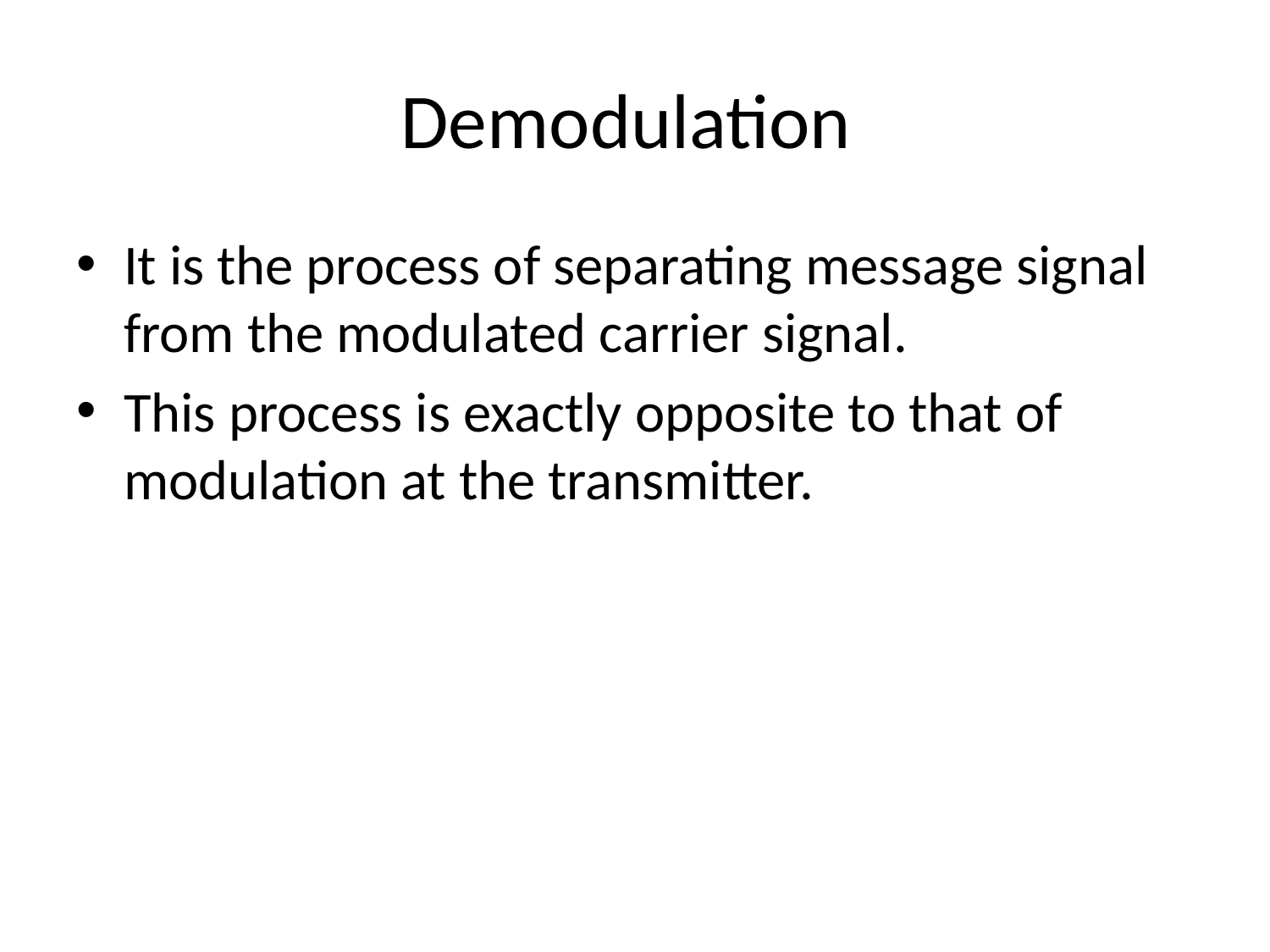

# Demodulation
It is the process of separating message signal from the modulated carrier signal.
This process is exactly opposite to that of modulation at the transmitter.